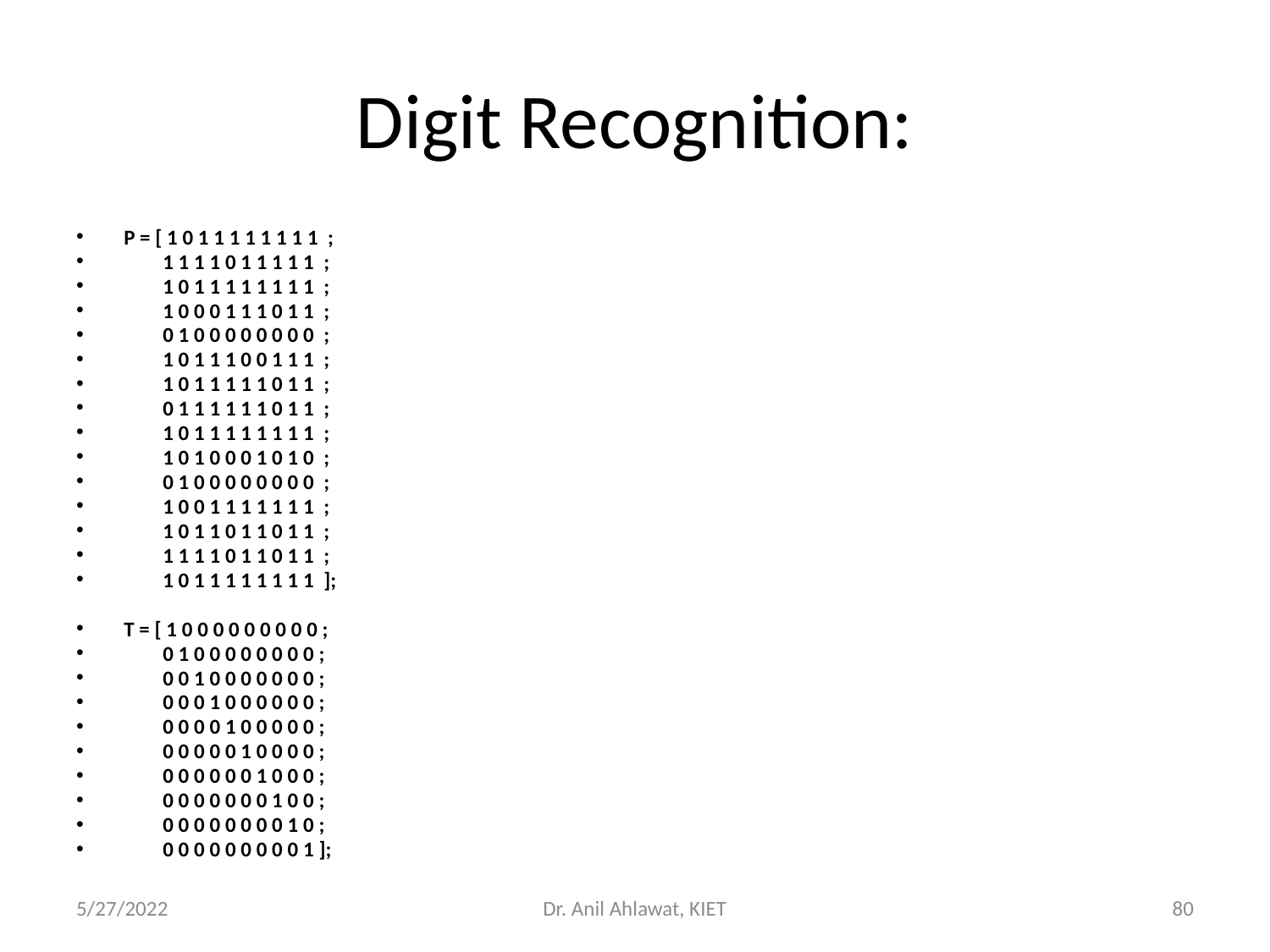

# Digit Recognition:
P = [ 1 0 1 1 1 1 1 1 1 1  ;
        1 1 1 1 0 1 1 1 1 1  ;
        1 0 1 1 1 1 1 1 1 1  ;
        1 0 0 0 1 1 1 0 1 1  ;
        0 1 0 0 0 0 0 0 0 0  ;
        1 0 1 1 1 0 0 1 1 1  ;
        1 0 1 1 1 1 1 0 1 1  ;
        0 1 1 1 1 1 1 0 1 1  ;
        1 0 1 1 1 1 1 1 1 1  ;
        1 0 1 0 0 0 1 0 1 0  ;
        0 1 0 0 0 0 0 0 0 0  ;
        1 0 0 1 1 1 1 1 1 1  ;
        1 0 1 1 0 1 1 0 1 1  ;
        1 1 1 1 0 1 1 0 1 1  ;
        1 0 1 1 1 1 1 1 1 1  ];

T = [ 1 0 0 0 0 0 0 0 0 0 ;
        0 1 0 0 0 0 0 0 0 0 ;
        0 0 1 0 0 0 0 0 0 0 ;
        0 0 0 1 0 0 0 0 0 0 ;
        0 0 0 0 1 0 0 0 0 0 ;
        0 0 0 0 0 1 0 0 0 0 ;
        0 0 0 0 0 0 1 0 0 0 ;
        0 0 0 0 0 0 0 1 0 0 ;
        0 0 0 0 0 0 0 0 1 0 ;
        0 0 0 0 0 0 0 0 0 1 ];
5/27/2022
Dr. Anil Ahlawat, KIET
80